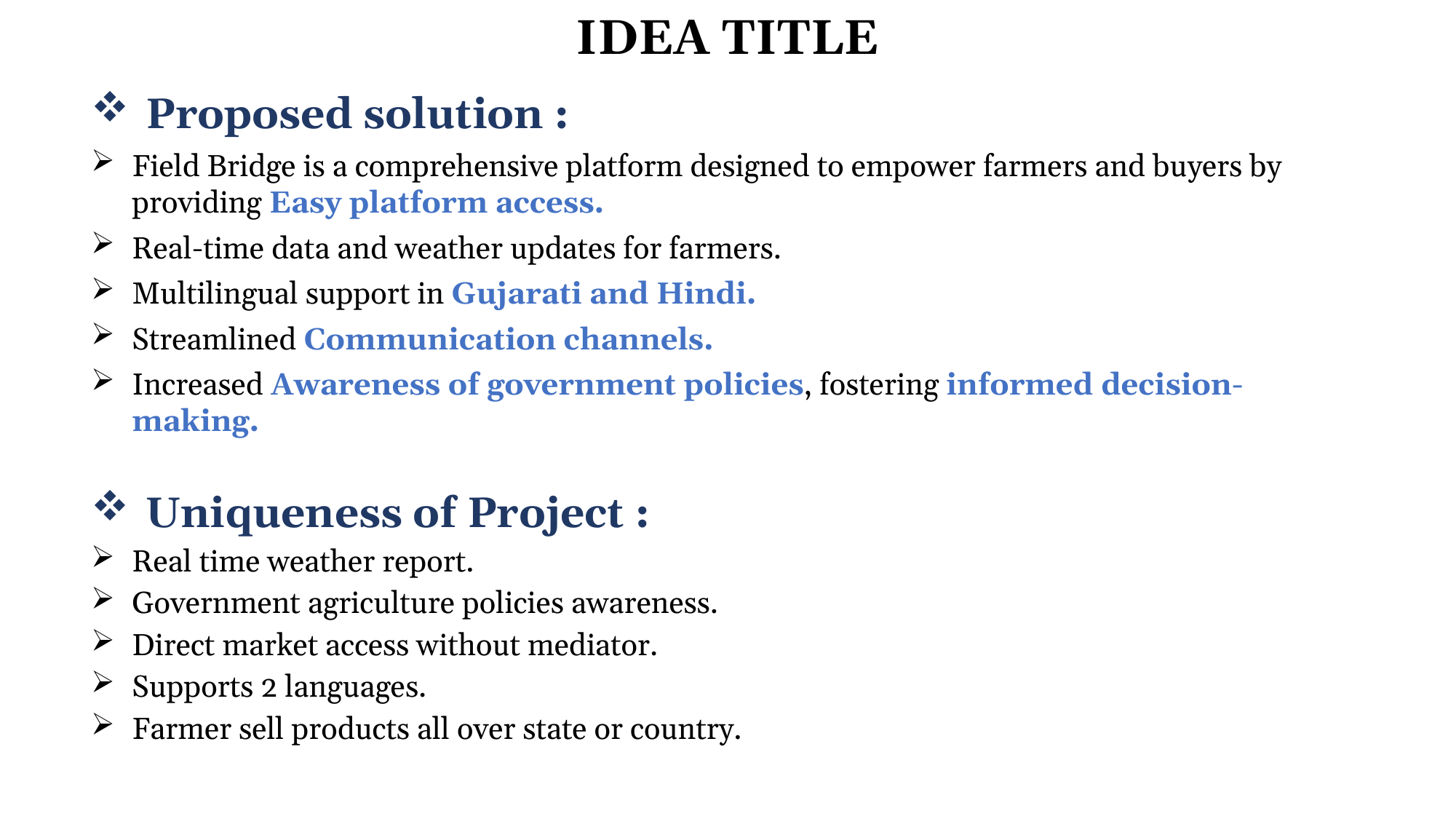

IDEA TITLE
Proposed solution :
Field Bridge is a comprehensive platform designed to empower farmers and buyers by providing Easy platform access.
Real-time data and weather updates for farmers.
Multilingual support in Gujarati and Hindi.
Streamlined Communication channels.
Increased Awareness of government policies, fostering informed decision-making.
Uniqueness of Project :
Real time weather report.
Government agriculture policies awareness.
Direct market access without mediator.
Supports 2 languages.
Farmer sell products all over state or country.